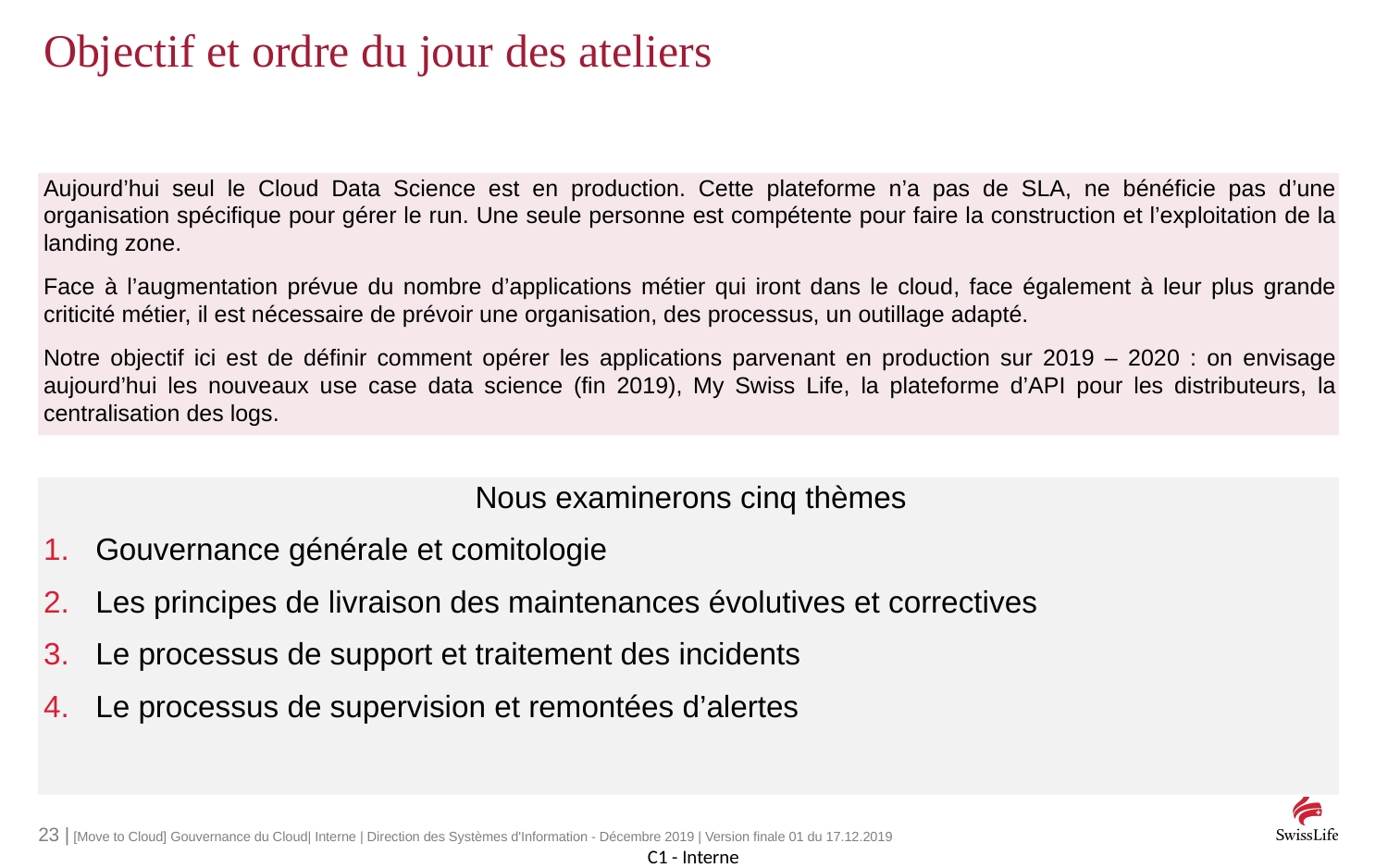

# Objectif et ordre du jour des ateliers
Aujourd’hui seul le Cloud Data Science est en production. Cette plateforme n’a pas de SLA, ne bénéficie pas d’une organisation spécifique pour gérer le run. Une seule personne est compétente pour faire la construction et l’exploitation de la landing zone.
Face à l’augmentation prévue du nombre d’applications métier qui iront dans le cloud, face également à leur plus grande criticité métier, il est nécessaire de prévoir une organisation, des processus, un outillage adapté.
Notre objectif ici est de définir comment opérer les applications parvenant en production sur 2019 – 2020 : on envisage aujourd’hui les nouveaux use case data science (fin 2019), My Swiss Life, la plateforme d’API pour les distributeurs, la centralisation des logs.
Nous examinerons cinq thèmes
Gouvernance générale et comitologie
Les principes de livraison des maintenances évolutives et correctives
Le processus de support et traitement des incidents
Le processus de supervision et remontées d’alertes